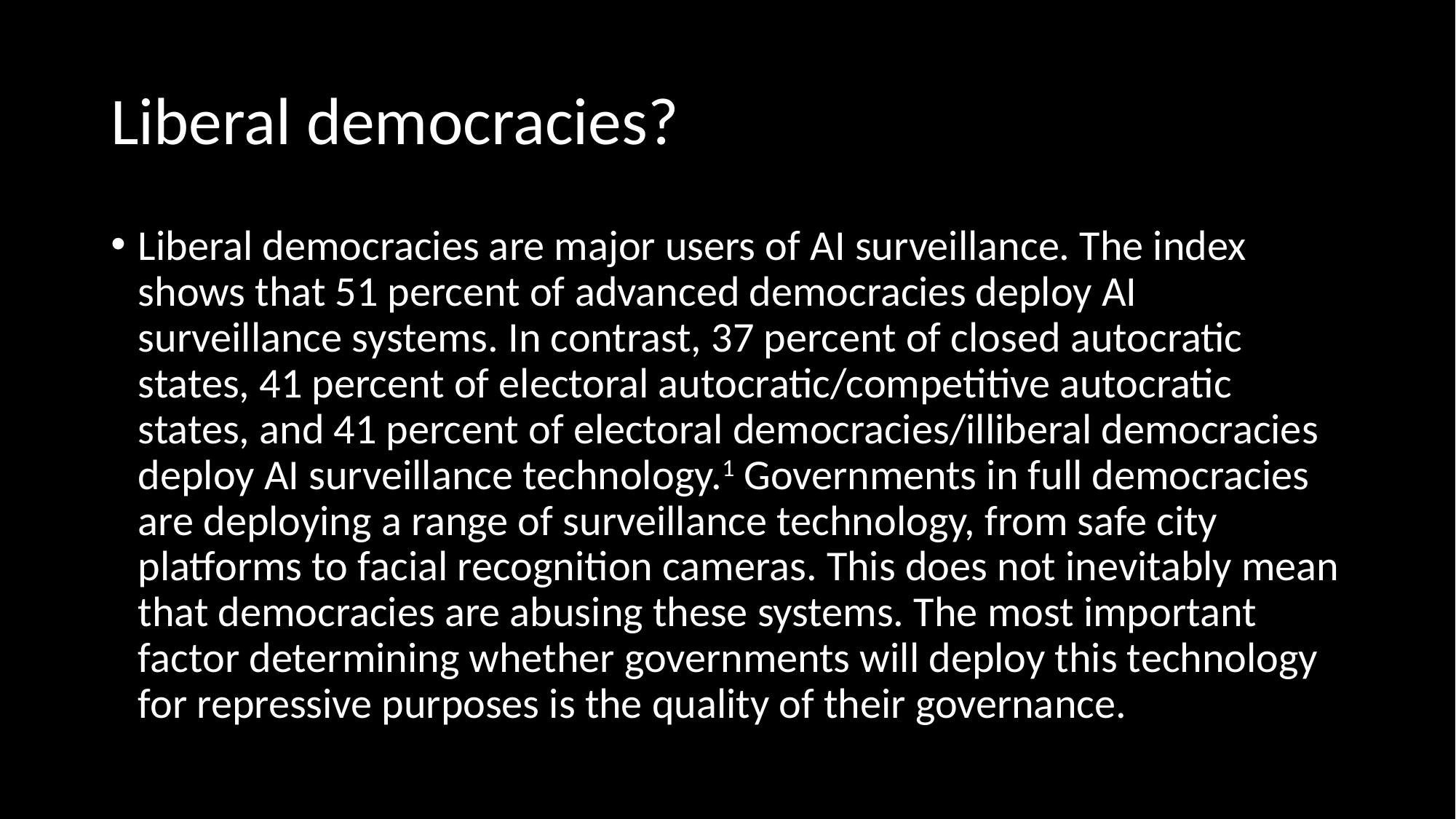

# Liberal democracies?
Liberal democracies are major users of AI surveillance. The index shows that 51 percent of advanced democracies deploy AI surveillance systems. In contrast, 37 percent of closed autocratic states, 41 percent of electoral autocratic/competitive autocratic states, and 41 percent of electoral democracies/illiberal democracies deploy AI surveillance technology.1 Governments in full democracies are deploying a range of surveillance technology, from safe city platforms to facial recognition cameras. This does not inevitably mean that democracies are abusing these systems. The most important factor determining whether governments will deploy this technology for repressive purposes is the quality of their governance.